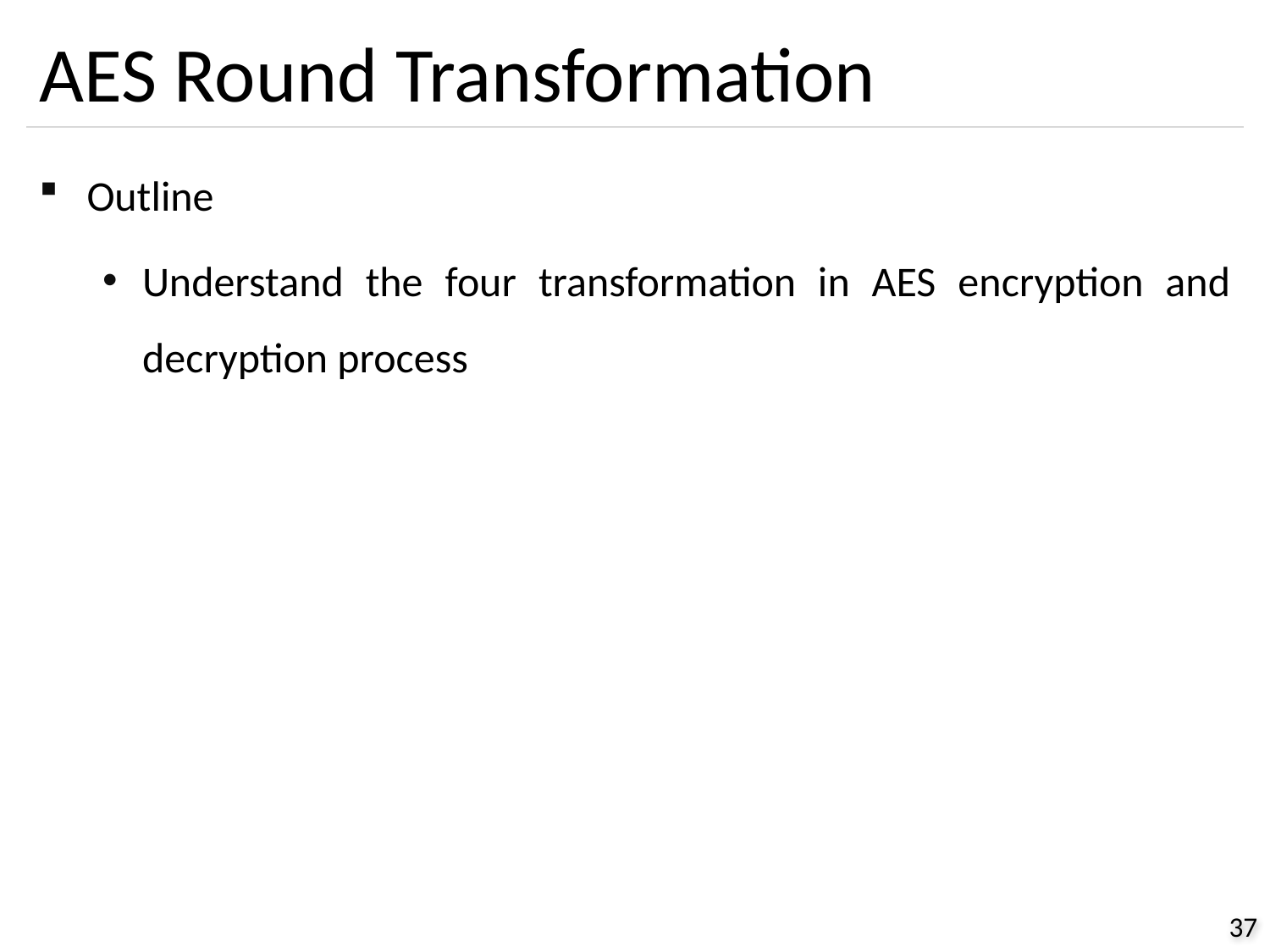

# AES Round Transformation
Outline
Understand the four transformation in AES encryption and decryption process